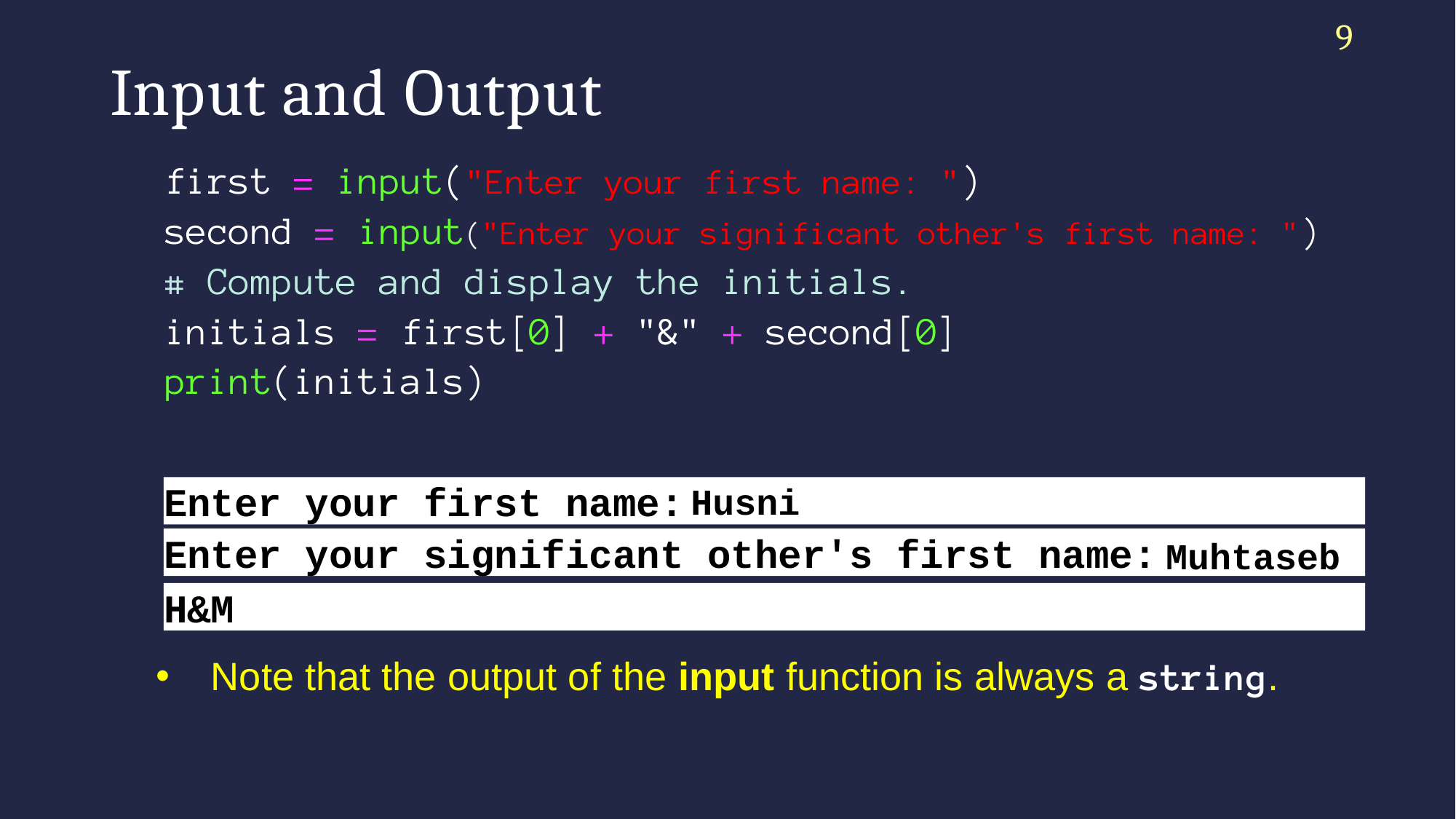

9
# Input and Output
first = input("Enter your first name: ")
second = input("Enter your significant other's first name: ")
# Compute and display the initials.
initials = first[0] + "&" + second[0]
print(initials)
Husni
Enter your first name:
Muhtaseb
Enter your significant other's first name:
H&M
Note that the output of the input function is always a string.